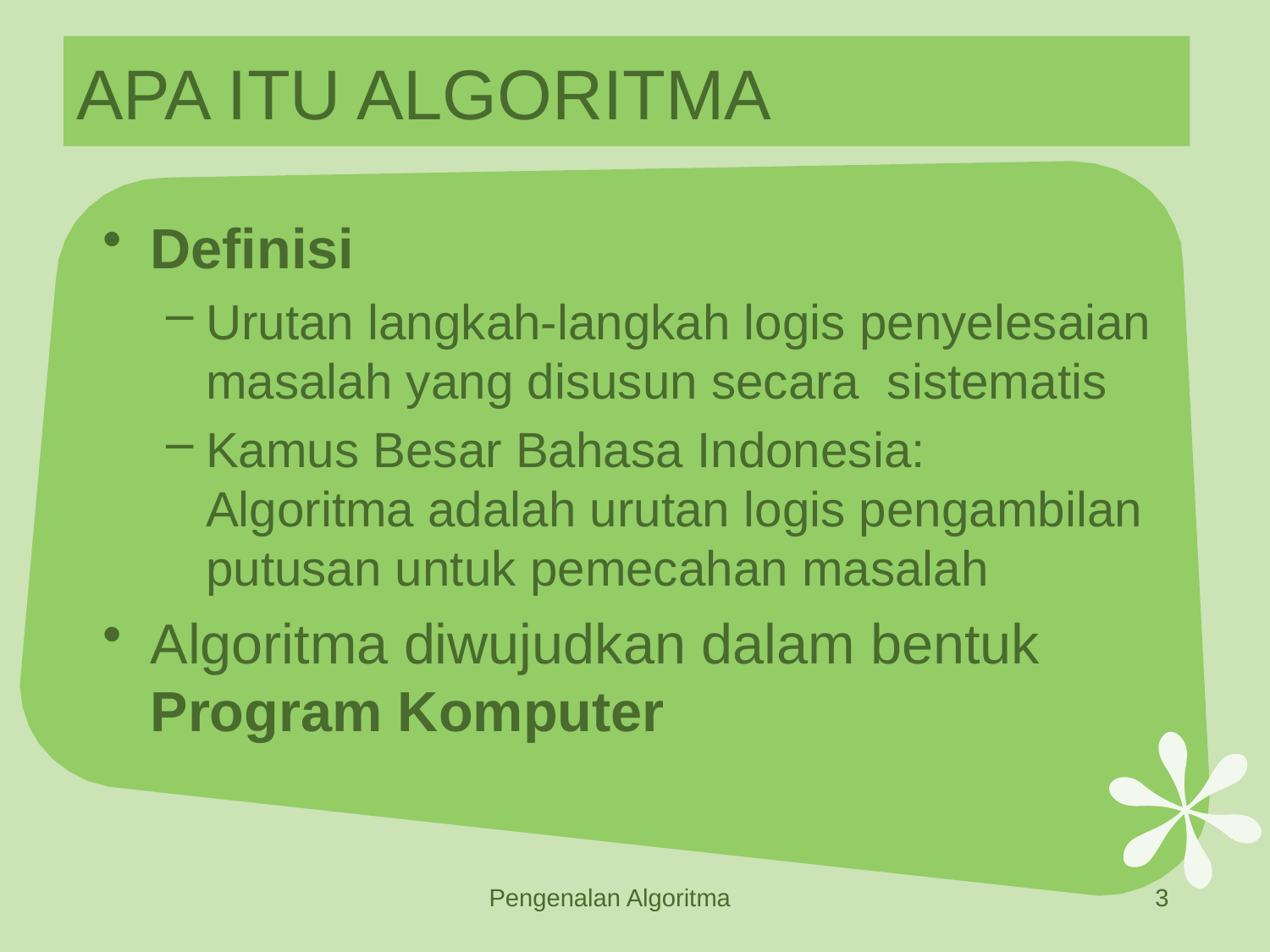

# APA ITU ALGORITMA
Definisi
Urutan langkah-langkah logis penyelesaian masalah yang disusun secara  sistematis
Kamus Besar Bahasa Indonesia:
Algoritma adalah urutan logis pengambilan putusan untuk pemecahan masalah
Algoritma diwujudkan dalam bentuk Program Komputer

Pengenalan Algoritma
3